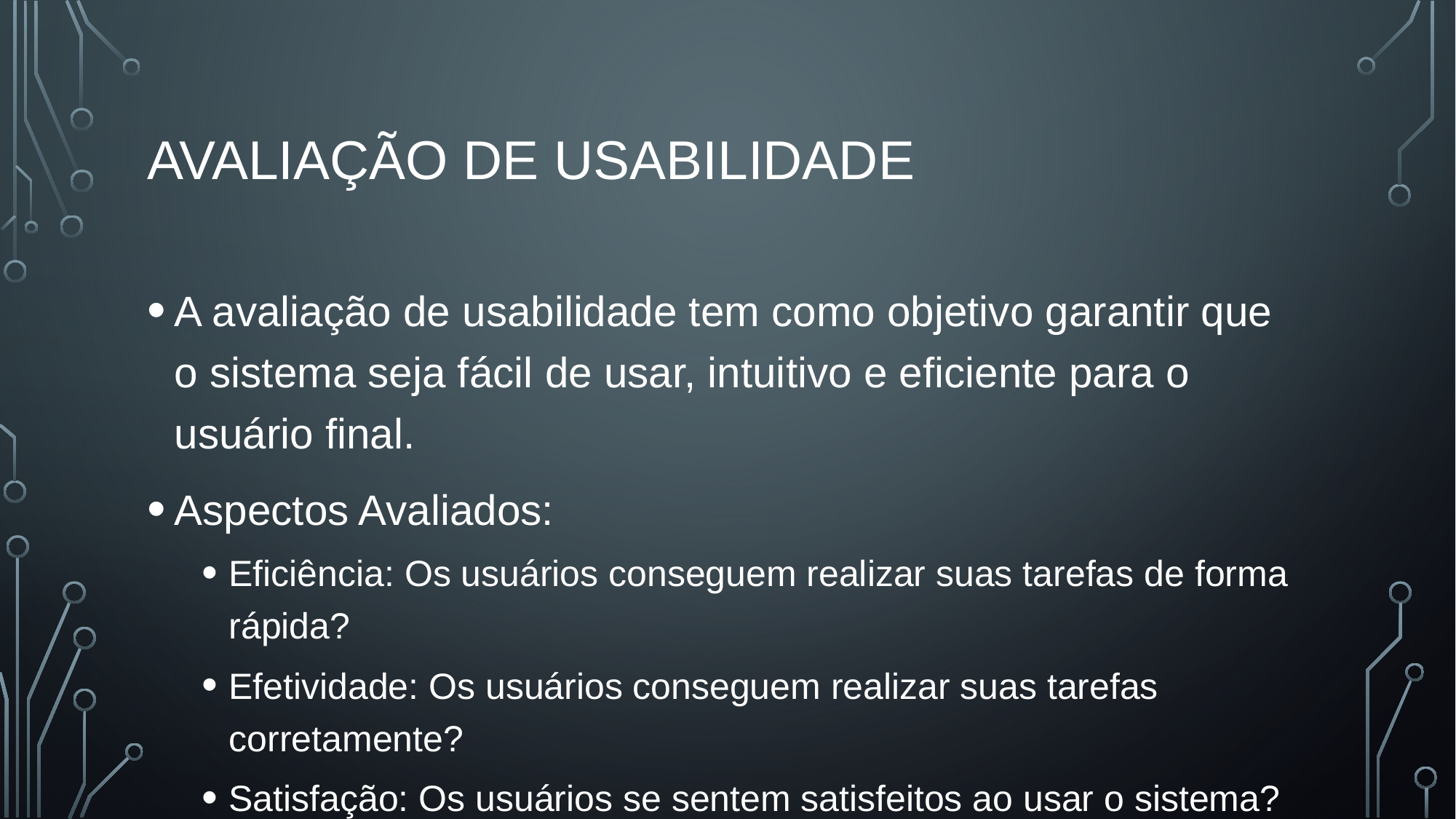

# Avaliação de Usabilidade
A avaliação de usabilidade tem como objetivo garantir que o sistema seja fácil de usar, intuitivo e eficiente para o usuário final.
Aspectos Avaliados:
Eficiência: Os usuários conseguem realizar suas tarefas de forma rápida?
Efetividade: Os usuários conseguem realizar suas tarefas corretamente?
Satisfação: Os usuários se sentem satisfeitos ao usar o sistema?